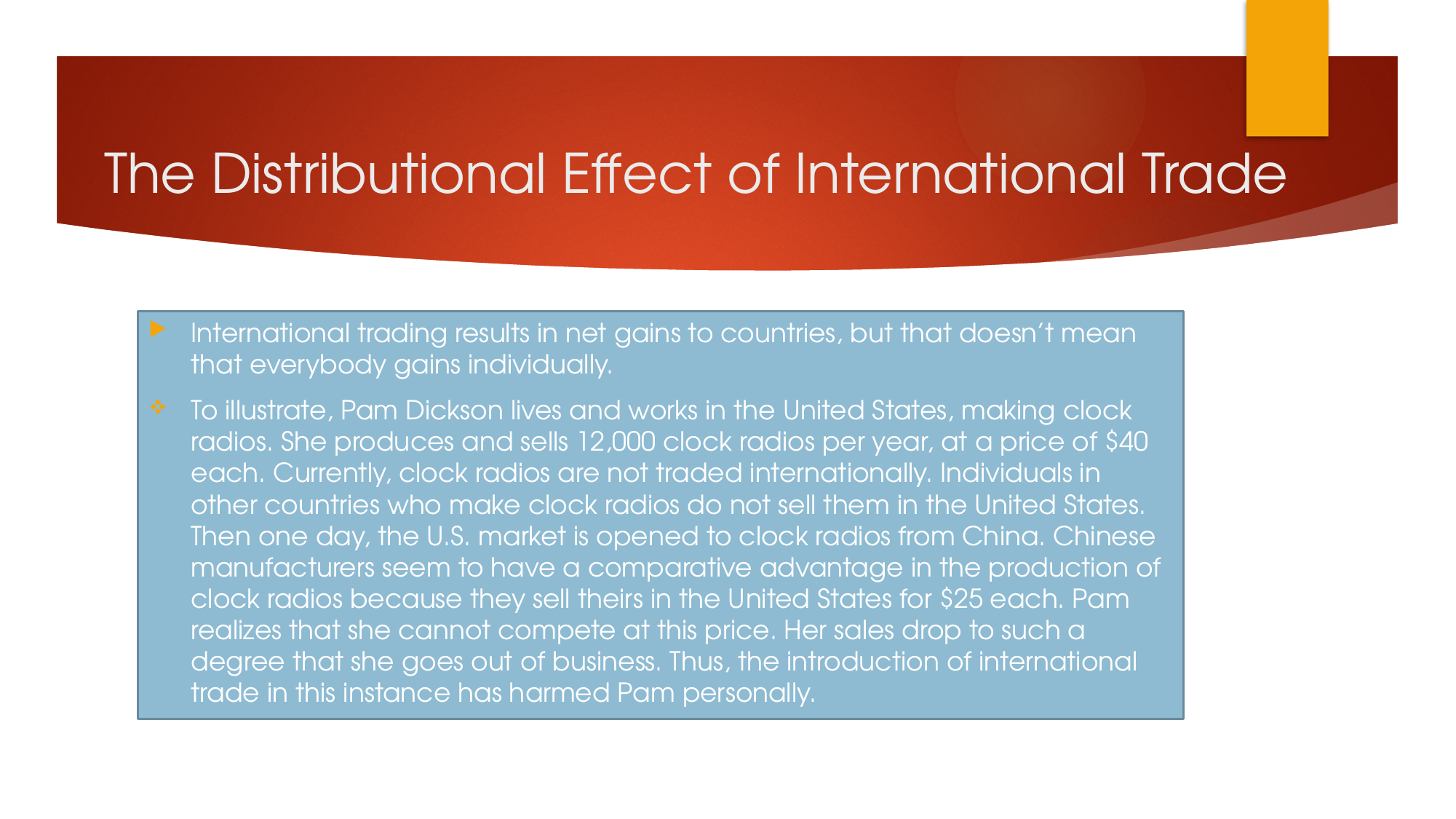

# The Distributional Effect of International Trade
International trading results in net gains to countries, but that doesn’t mean that everybody gains individually.
To illustrate, Pam Dickson lives and works in the United States, making clock radios. She produces and sells 12,000 clock radios per year, at a price of $40 each. Currently, clock radios are not traded internationally. Individuals in other countries who make clock radios do not sell them in the United States. Then one day, the U.S. market is opened to clock radios from China. Chinese manufacturers seem to have a comparative advantage in the production of clock radios because they sell theirs in the United States for $25 each. Pam realizes that she cannot compete at this price. Her sales drop to such a degree that she goes out of business. Thus, the introduction of international trade in this instance has harmed Pam personally.